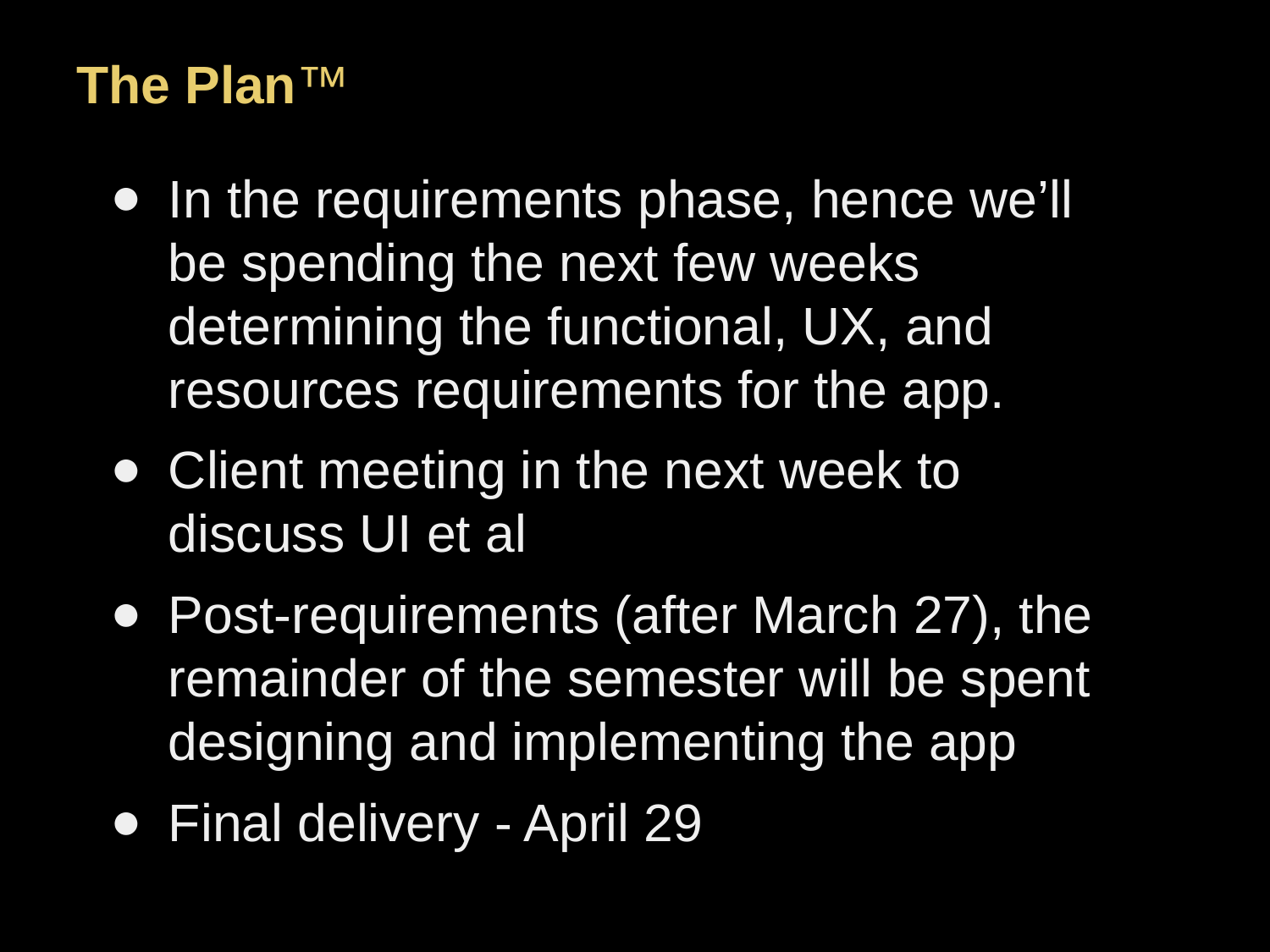

# The Plan™
In the requirements phase, hence we’ll be spending the next few weeks determining the functional, UX, and resources requirements for the app.
Client meeting in the next week to discuss UI et al
Post-requirements (after March 27), the remainder of the semester will be spent designing and implementing the app
Final delivery - April 29